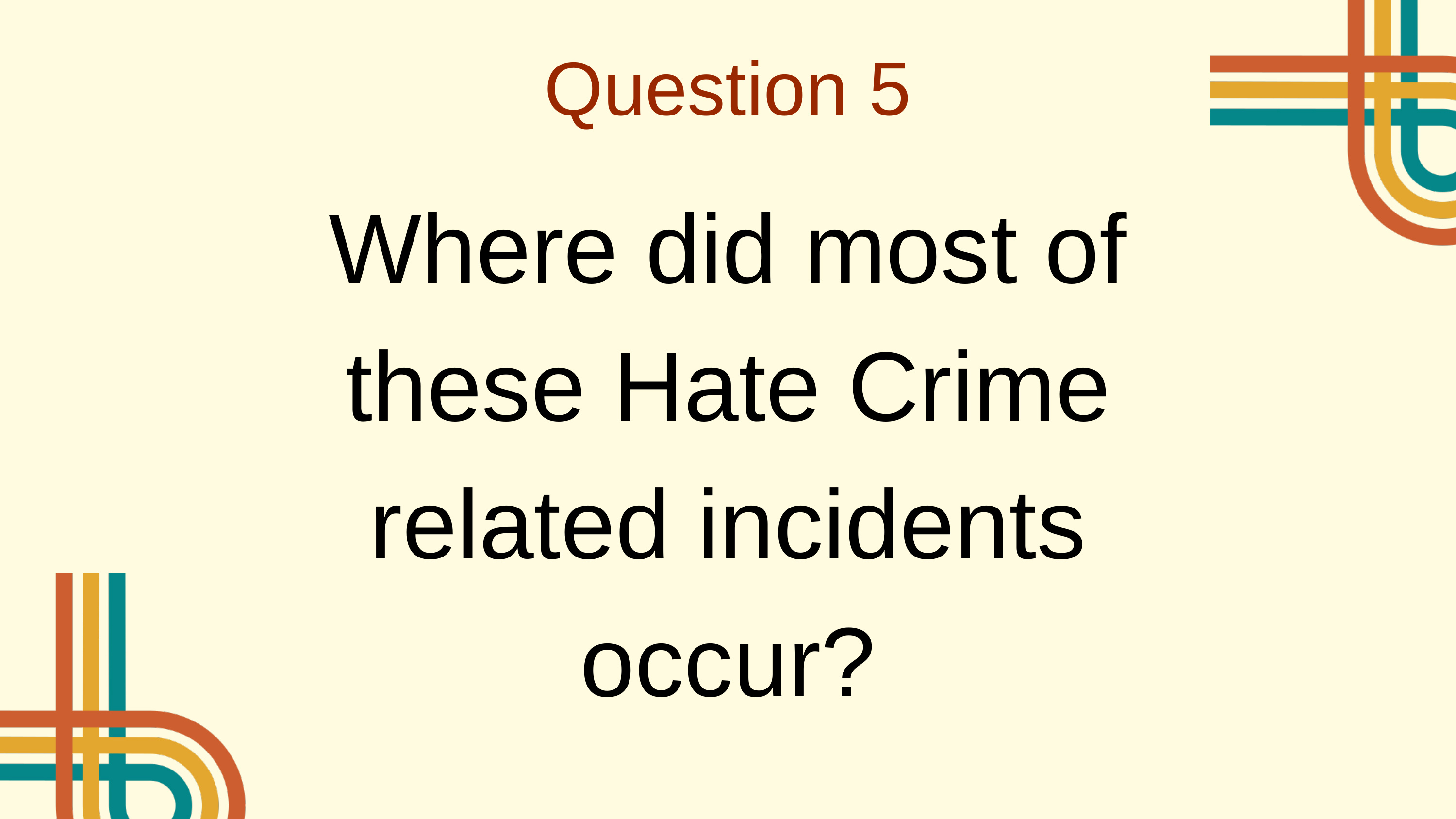

Question 5
Where did most of these Hate Crime related incidents occur?